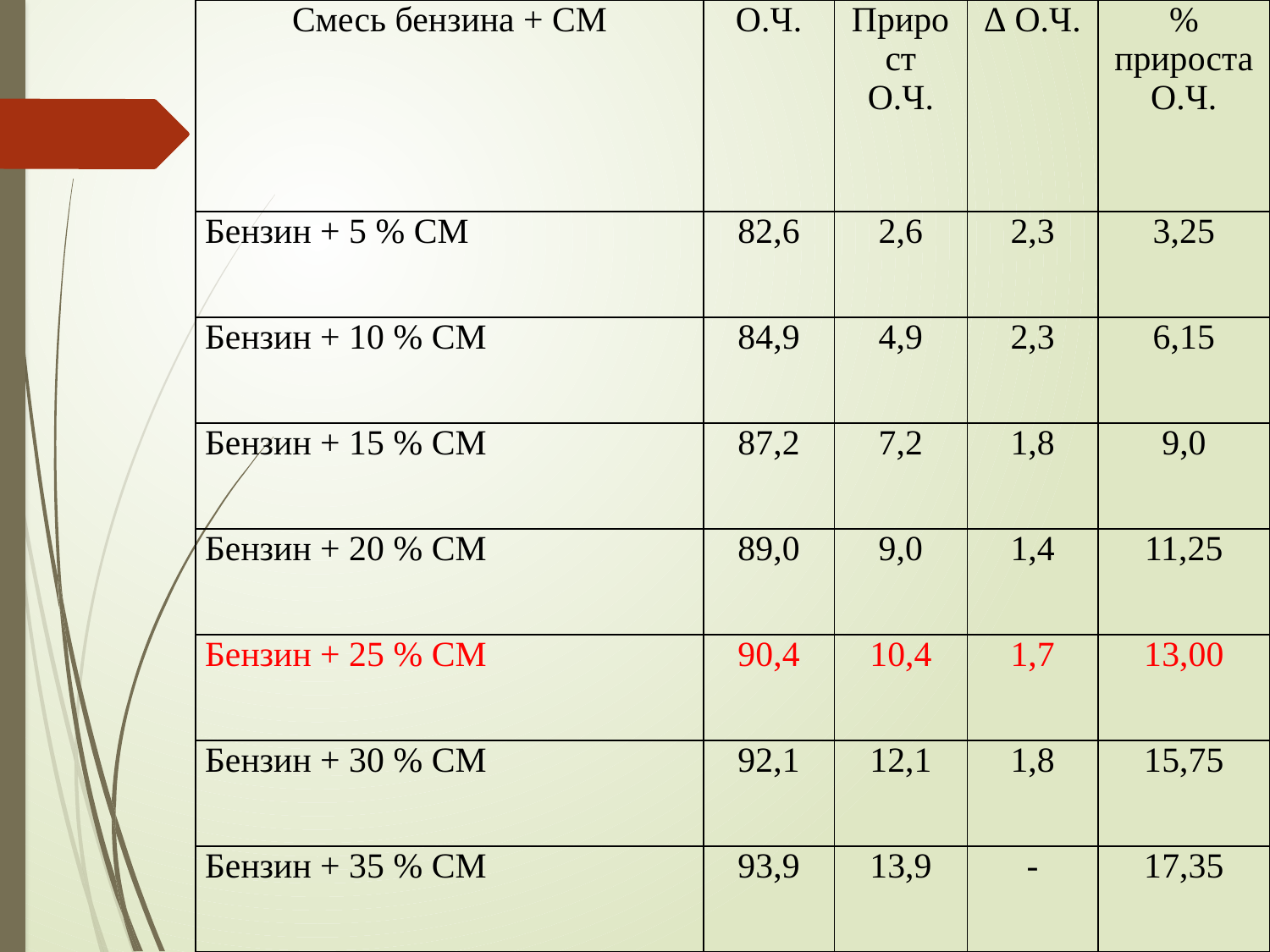

| Смесь бензина + СМ | О.Ч. | Прирост О.Ч. | ∆ О.Ч. | % прироста О.Ч. |
| --- | --- | --- | --- | --- |
| Бензин + 5 % СМ | 82,6 | 2,6 | 2,3 | 3,25 |
| Бензин + 10 % СМ | 84,9 | 4,9 | 2,3 | 6,15 |
| Бензин + 15 % СМ | 87,2 | 7,2 | 1,8 | 9,0 |
| Бензин + 20 % СМ | 89,0 | 9,0 | 1,4 | 11,25 |
| Бензин + 25 % СМ | 90,4 | 10,4 | 1,7 | 13,00 |
| Бензин + 30 % СМ | 92,1 | 12,1 | 1,8 | 15,75 |
| Бензин + 35 % СМ | 93,9 | 13,9 | - | 17,35 |